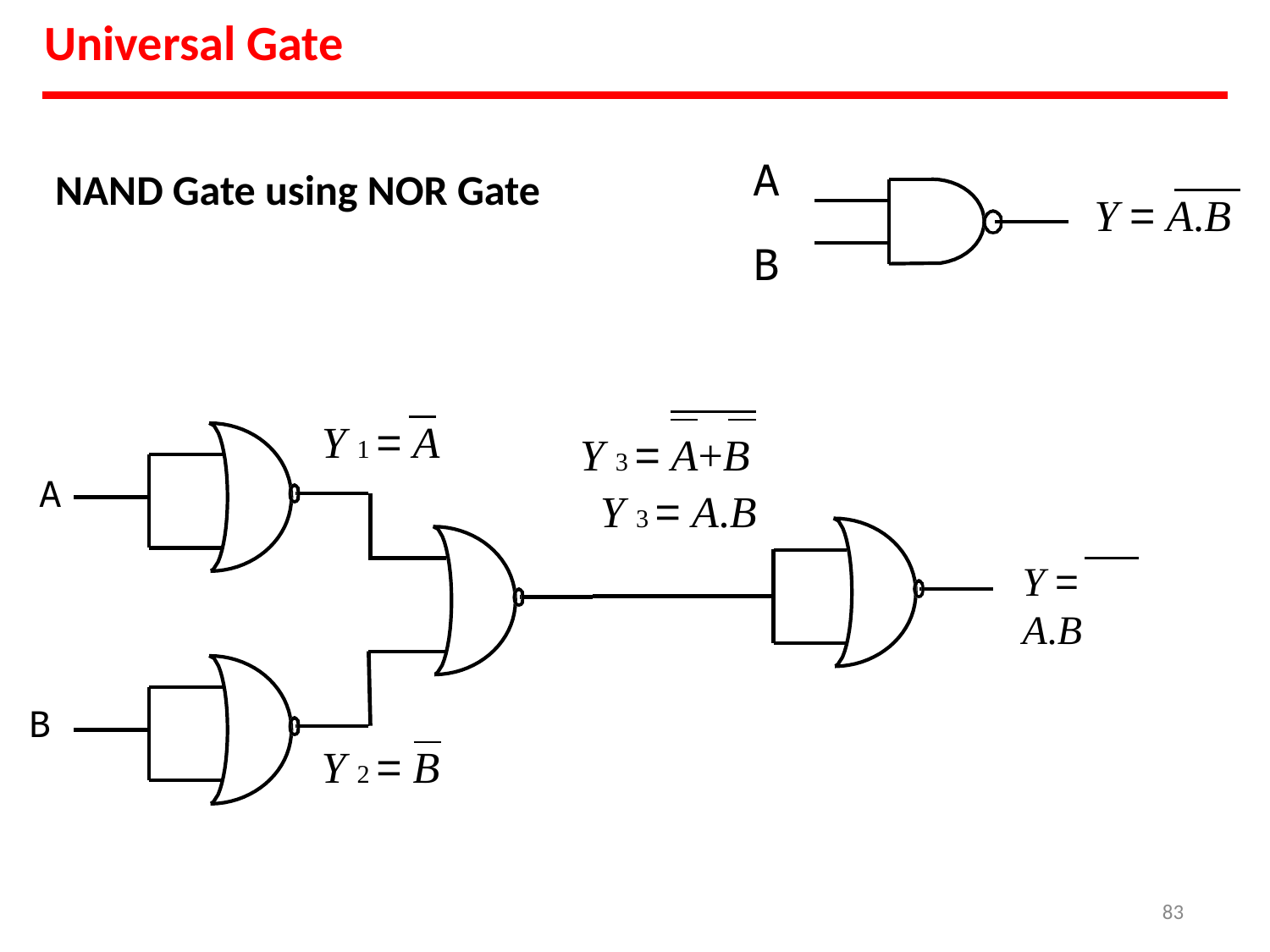

# Universal Gate

A
B
NAND Gate using NOR Gate

Y = A.B

Y 1 = A
Y 3 = A+B  Y 3 = A.B

A

Y = A.B

B

Y 2 = B

83